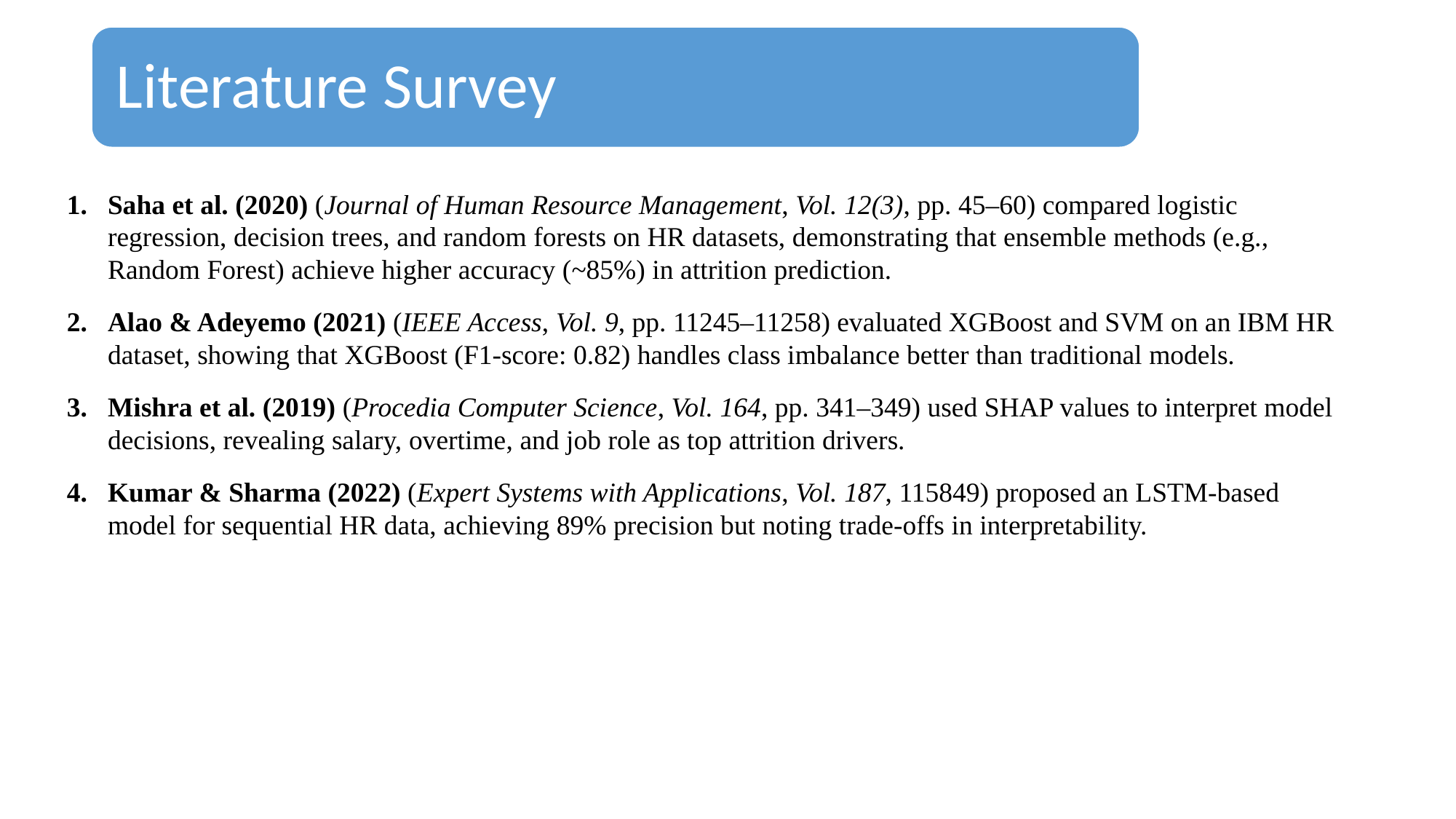

Literature Survey
Saha et al. (2020) (Journal of Human Resource Management, Vol. 12(3), pp. 45–60) compared logistic regression, decision trees, and random forests on HR datasets, demonstrating that ensemble methods (e.g., Random Forest) achieve higher accuracy (~85%) in attrition prediction.
Alao & Adeyemo (2021) (IEEE Access, Vol. 9, pp. 11245–11258) evaluated XGBoost and SVM on an IBM HR dataset, showing that XGBoost (F1-score: 0.82) handles class imbalance better than traditional models.
Mishra et al. (2019) (Procedia Computer Science, Vol. 164, pp. 341–349) used SHAP values to interpret model decisions, revealing salary, overtime, and job role as top attrition drivers.
Kumar & Sharma (2022) (Expert Systems with Applications, Vol. 187, 115849) proposed an LSTM-based model for sequential HR data, achieving 89% precision but noting trade-offs in interpretability.